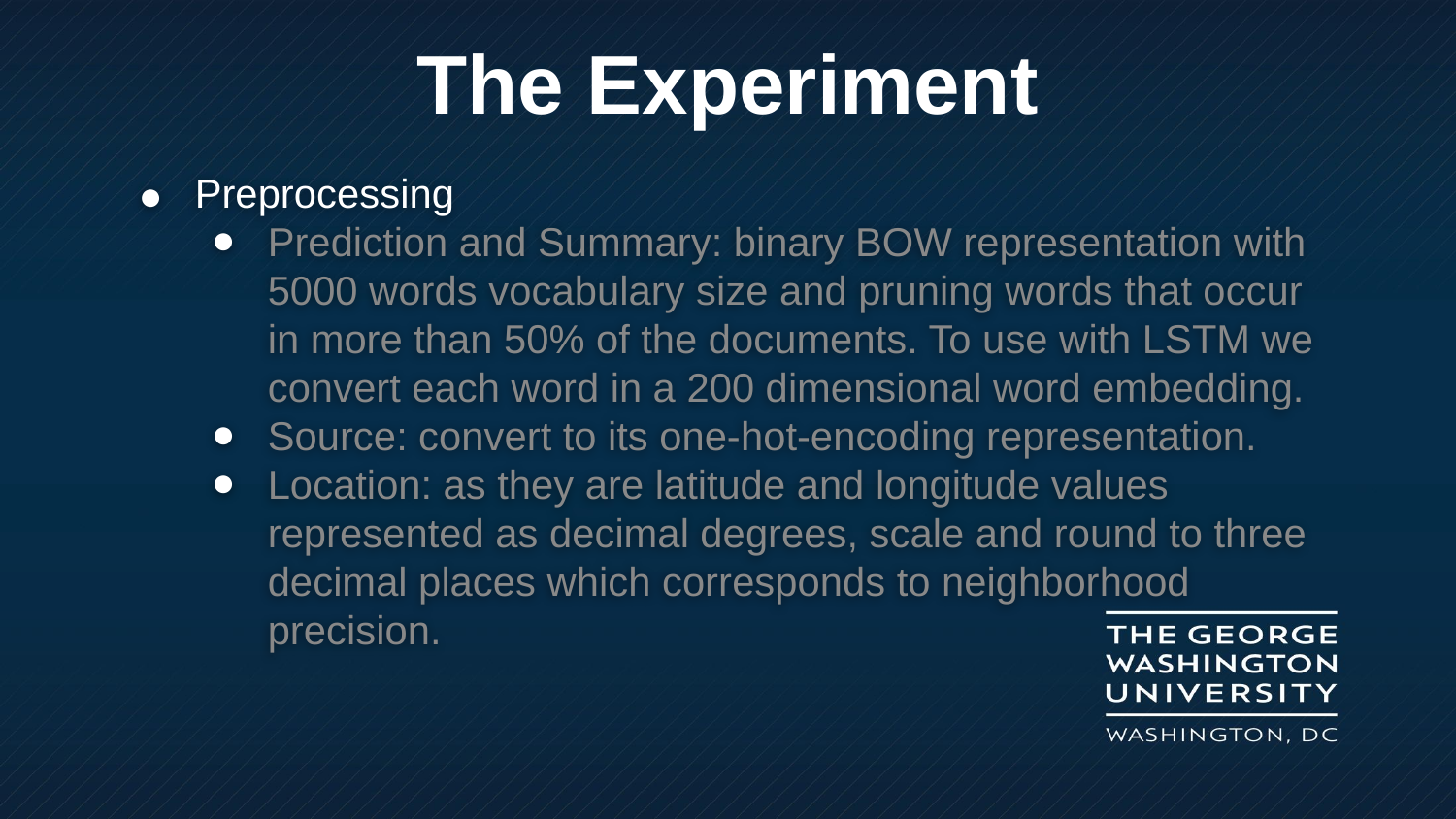

# The Experiment
Preprocessing
Prediction and Summary: binary BOW representation with 5000 words vocabulary size and pruning words that occur in more than 50% of the documents. To use with LSTM we convert each word in a 200 dimensional word embedding.
Source: convert to its one-hot-encoding representation.
Location: as they are latitude and longitude values represented as decimal degrees, scale and round to three decimal places which corresponds to neighborhood precision.